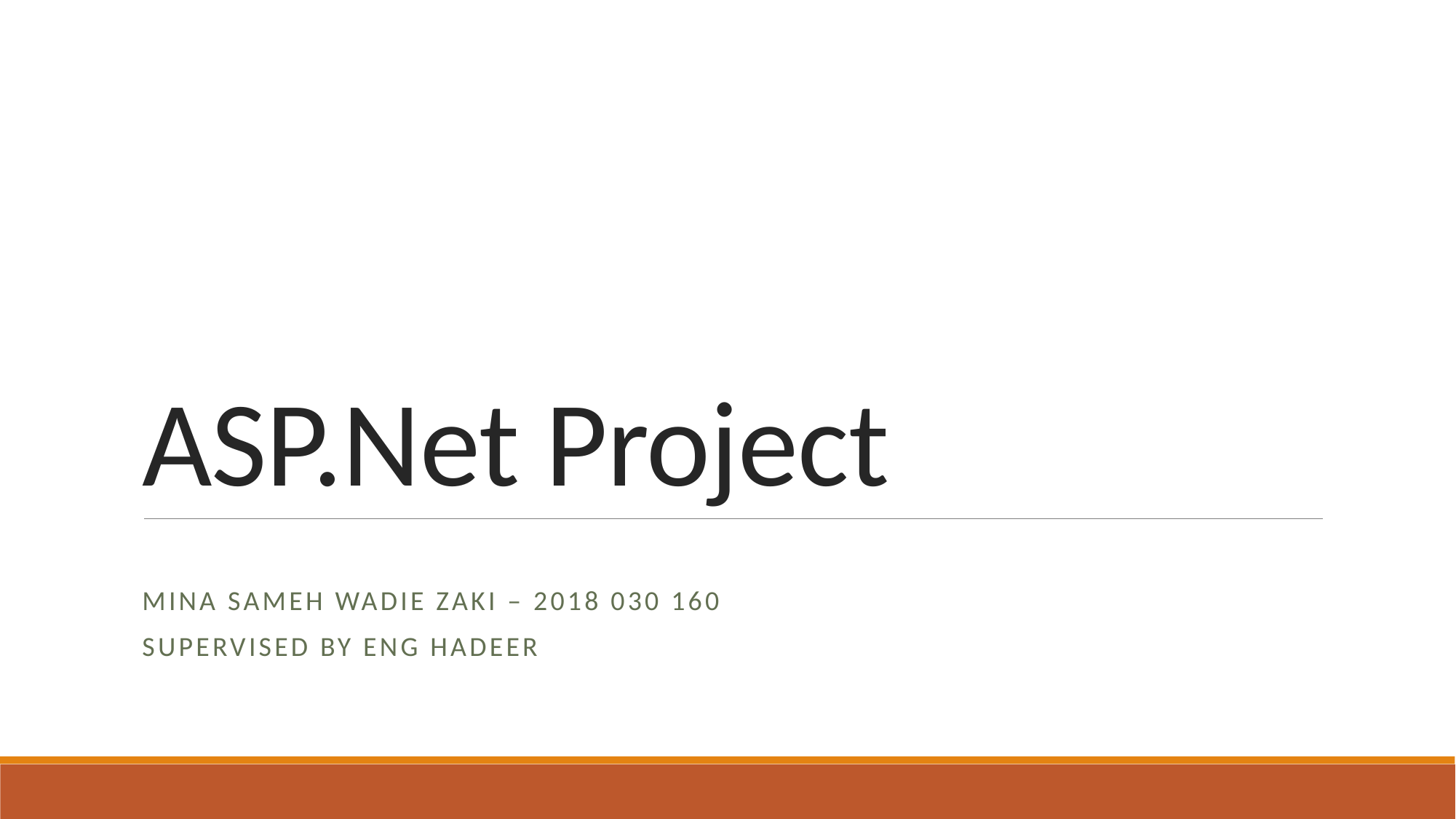

# ASP.Net Project

Mina Sameh Wadie Zaki – 2018 030 160
Supervised By Eng Hadeer